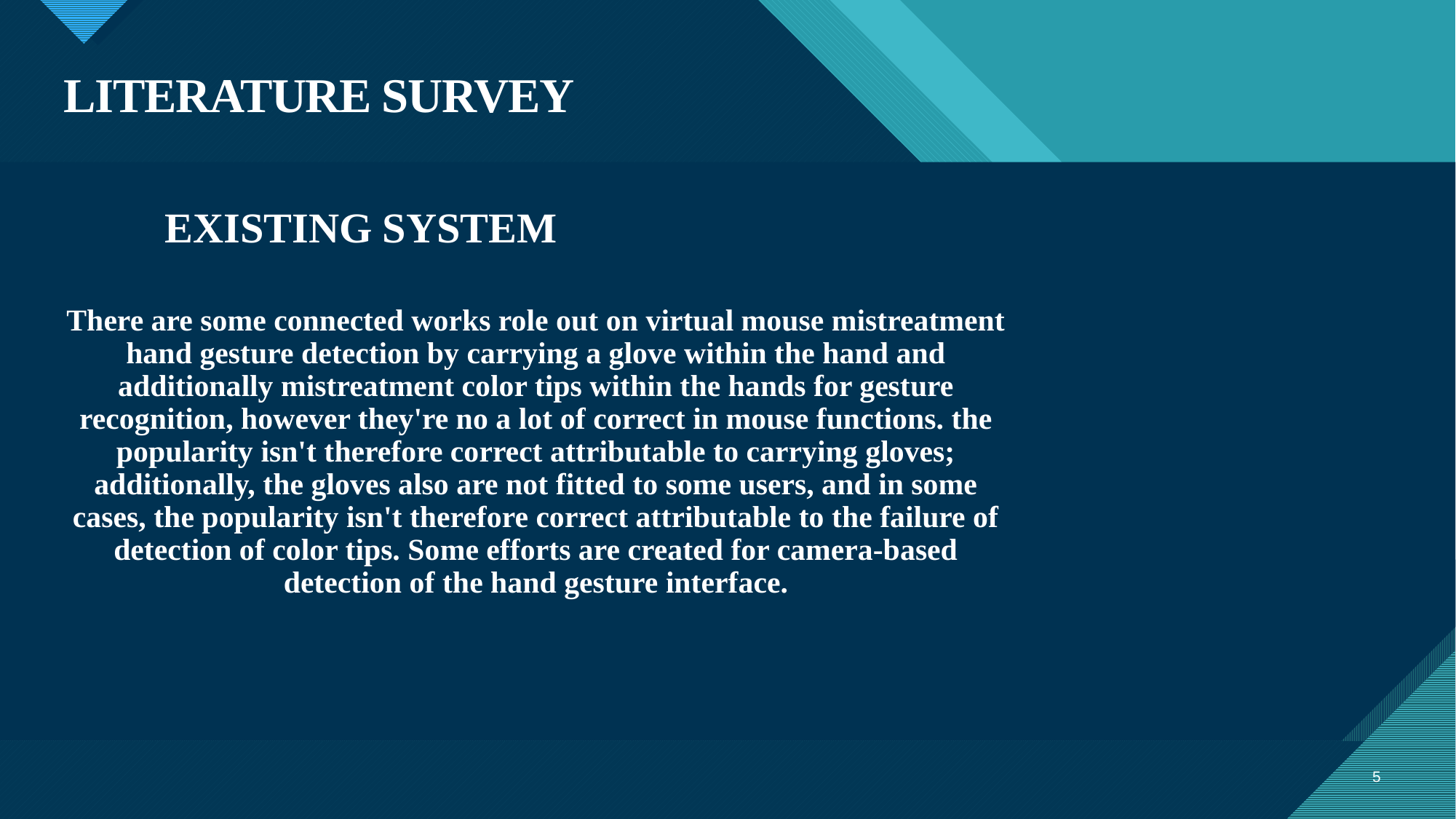

# LITERATURE SURVEY
EXISTING SYSTEM
There are some connected works role out on virtual mouse mistreatment hand gesture detection by carrying a glove within the hand and additionally mistreatment color tips within the hands for gesture recognition, however they're no a lot of correct in mouse functions. the popularity isn't therefore correct attributable to carrying gloves; additionally, the gloves also are not fitted to some users, and in some cases, the popularity isn't therefore correct attributable to the failure of detection of color tips. Some efforts are created for camera-based detection of the hand gesture interface.

5